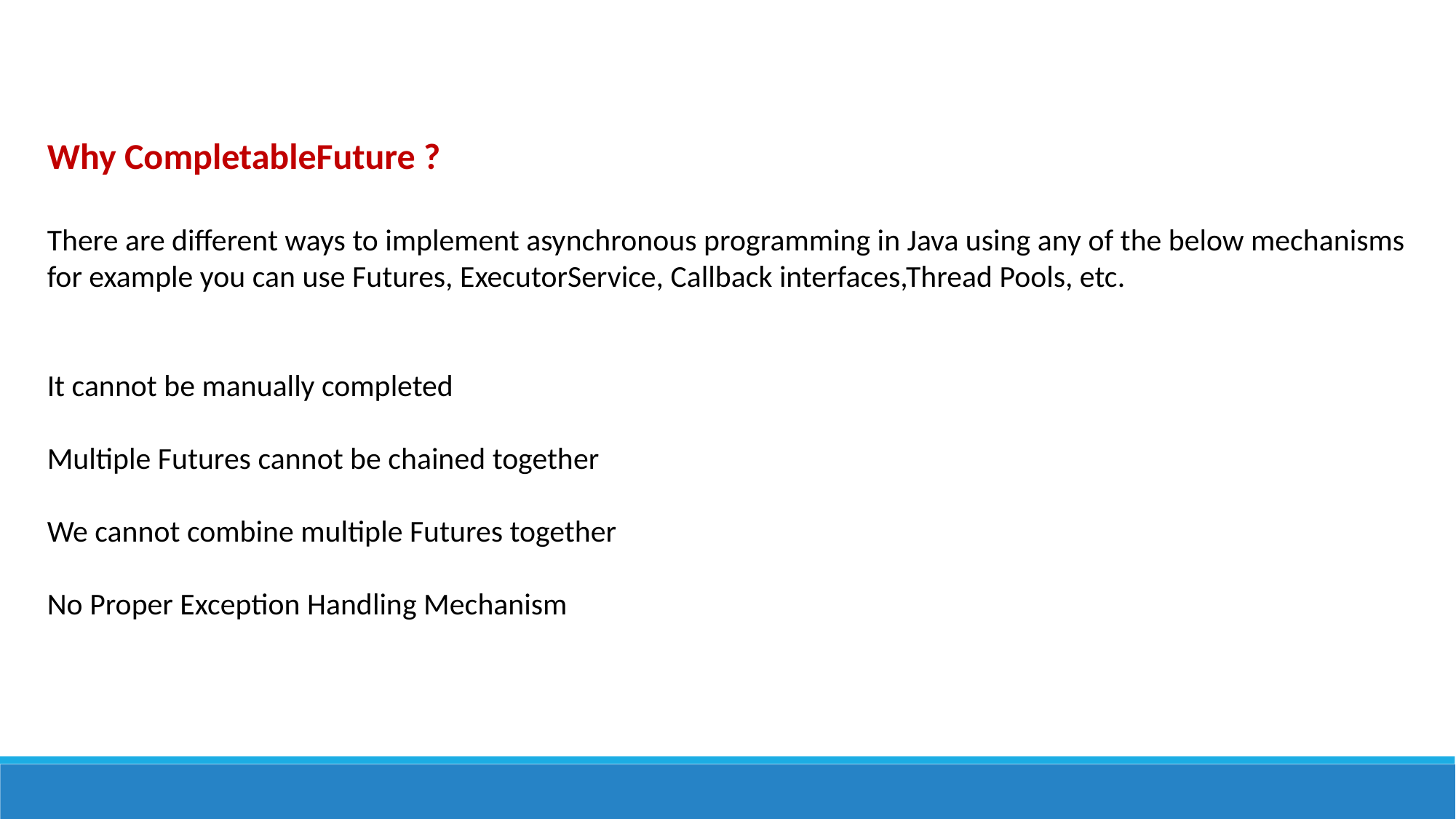

Why CompletableFuture ?

There are different ways to implement asynchronous programming in Java using any of the below mechanisms for example you can use Futures, ExecutorService, Callback interfaces,Thread Pools, etc.

It cannot be manually completed

Multiple Futures cannot be chained together

We cannot combine multiple Futures together

No Proper Exception Handling Mechanism